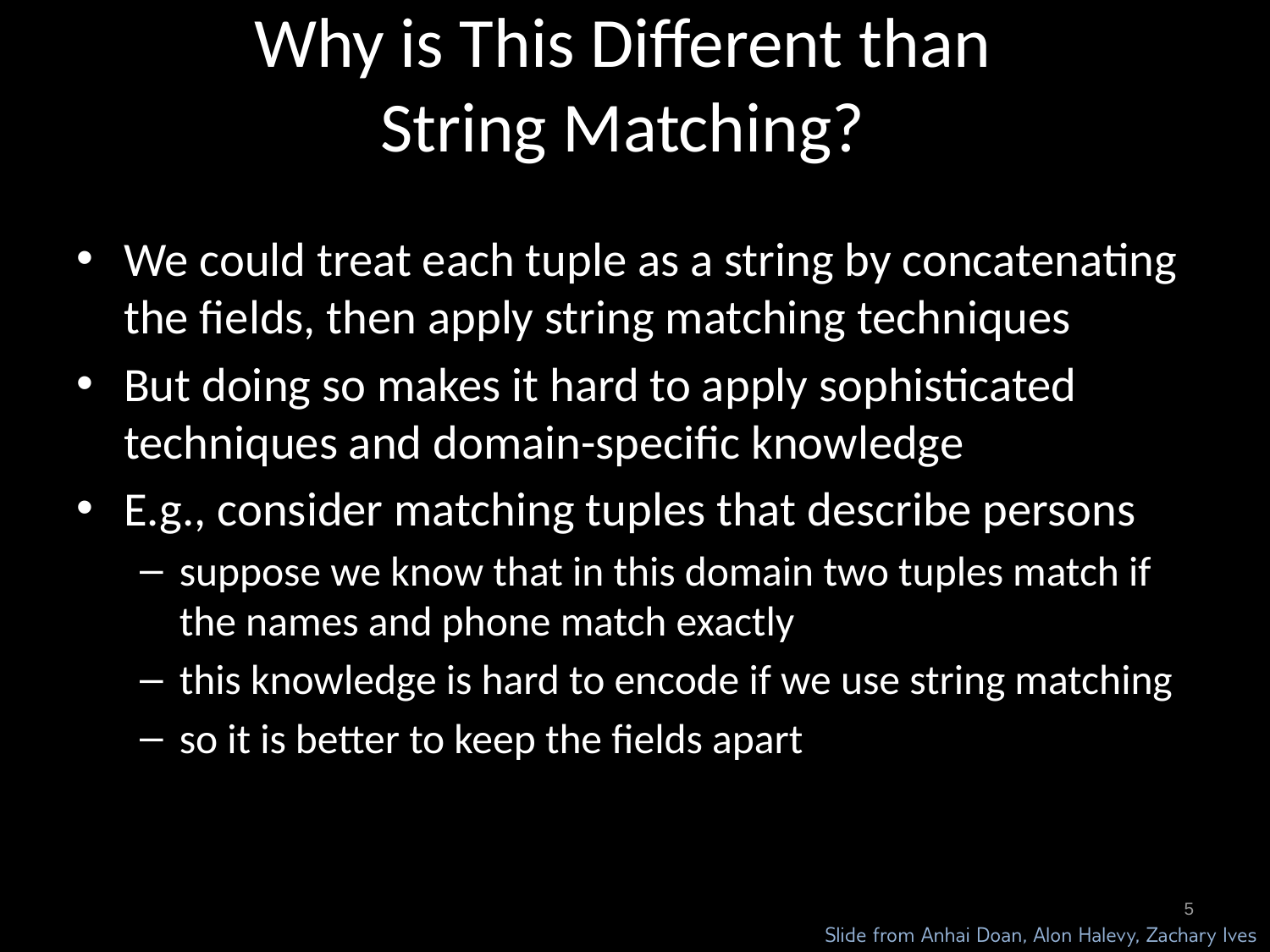

# Why is This Different than String Matching?
We could treat each tuple as a string by concatenating the fields, then apply string matching techniques
But doing so makes it hard to apply sophisticated techniques and domain-specific knowledge
E.g., consider matching tuples that describe persons
suppose we know that in this domain two tuples match if the names and phone match exactly
this knowledge is hard to encode if we use string matching
so it is better to keep the fields apart
5
Slide from Anhai Doan, Alon Halevy, Zachary Ives